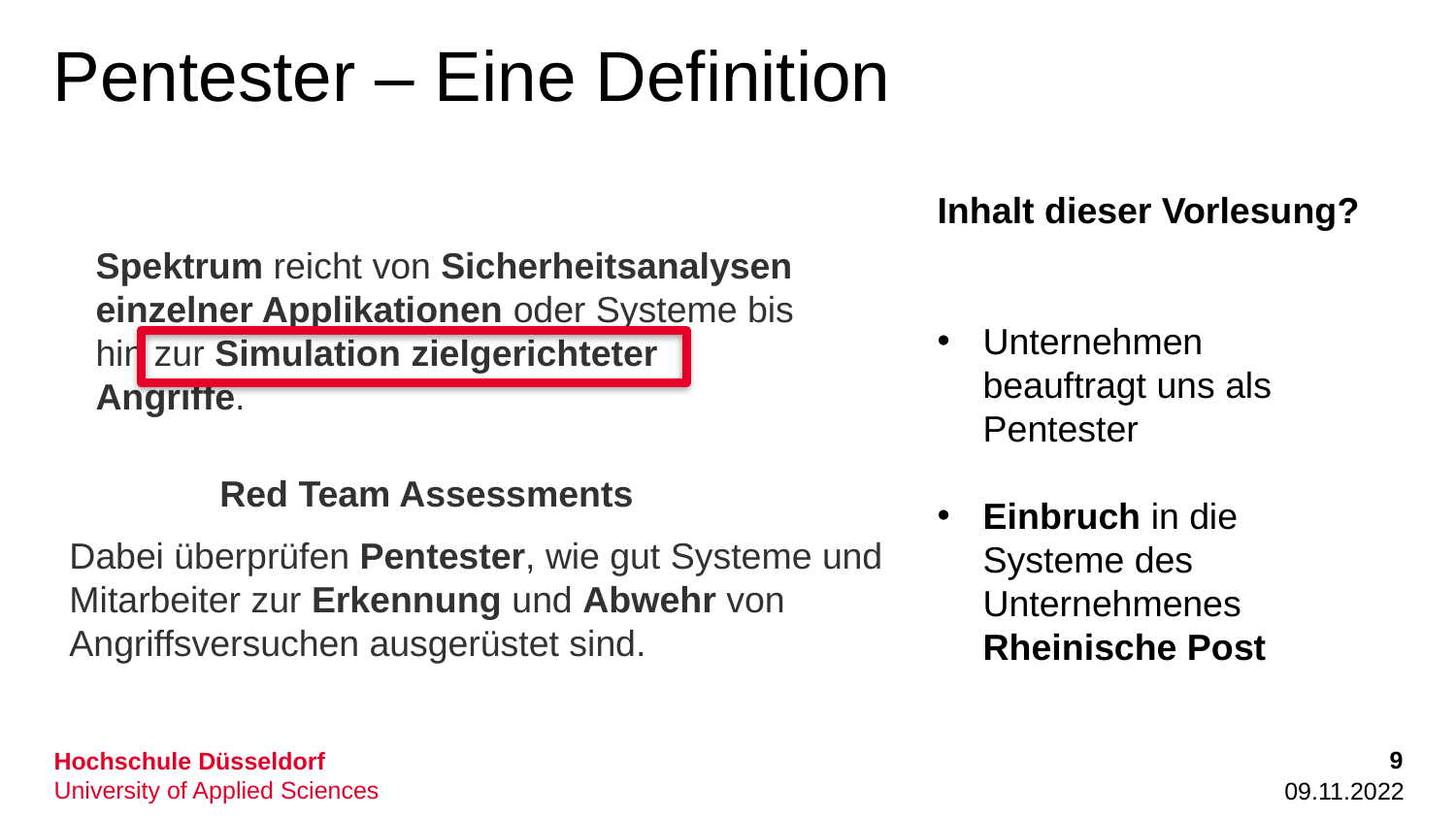

# Pentester – Eine Definition

Inhalt dieser Vorlesung?

Unternehmen beauftragt uns als Pentester

Einbruch in die Systeme des Unternehmenes
Rheinische Post
Spektrum reicht von Sicherheitsanalysen einzelner Applikationen oder Systeme bis hin zur Simulation zielgerichteter Angriffe.

Red Team Assessments
Dabei überprüfen Pentester, wie gut Systeme und Mitarbeiter zur Erkennung und Abwehr von Angriffsversuchen ausgerüstet sind.
9

09.11.2022